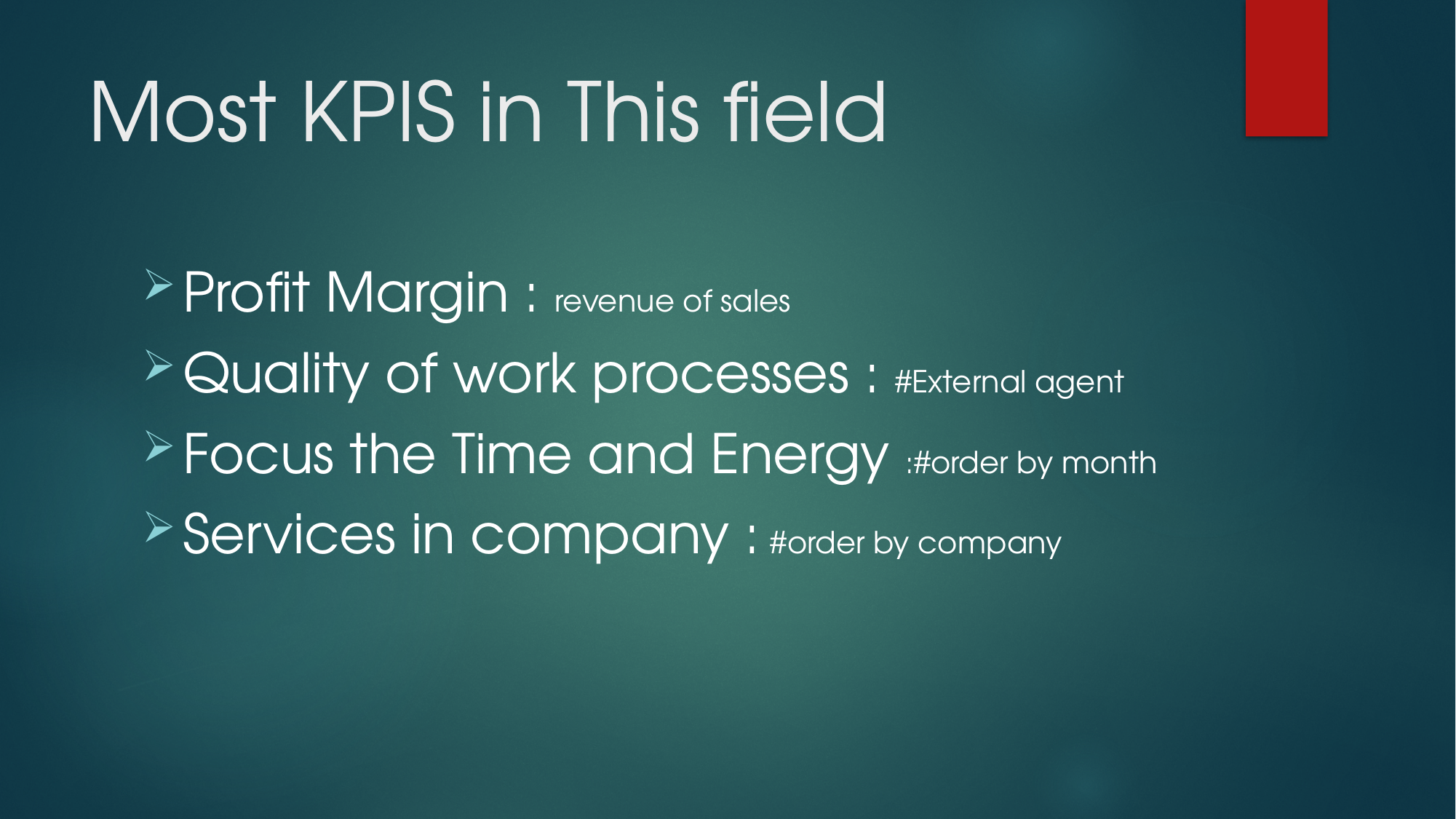

# Most KPIS in This field
Profit Margin : revenue of sales
Quality of work processes : #External agent
Focus the Time and Energy :#order by month
Services in company : #order by company